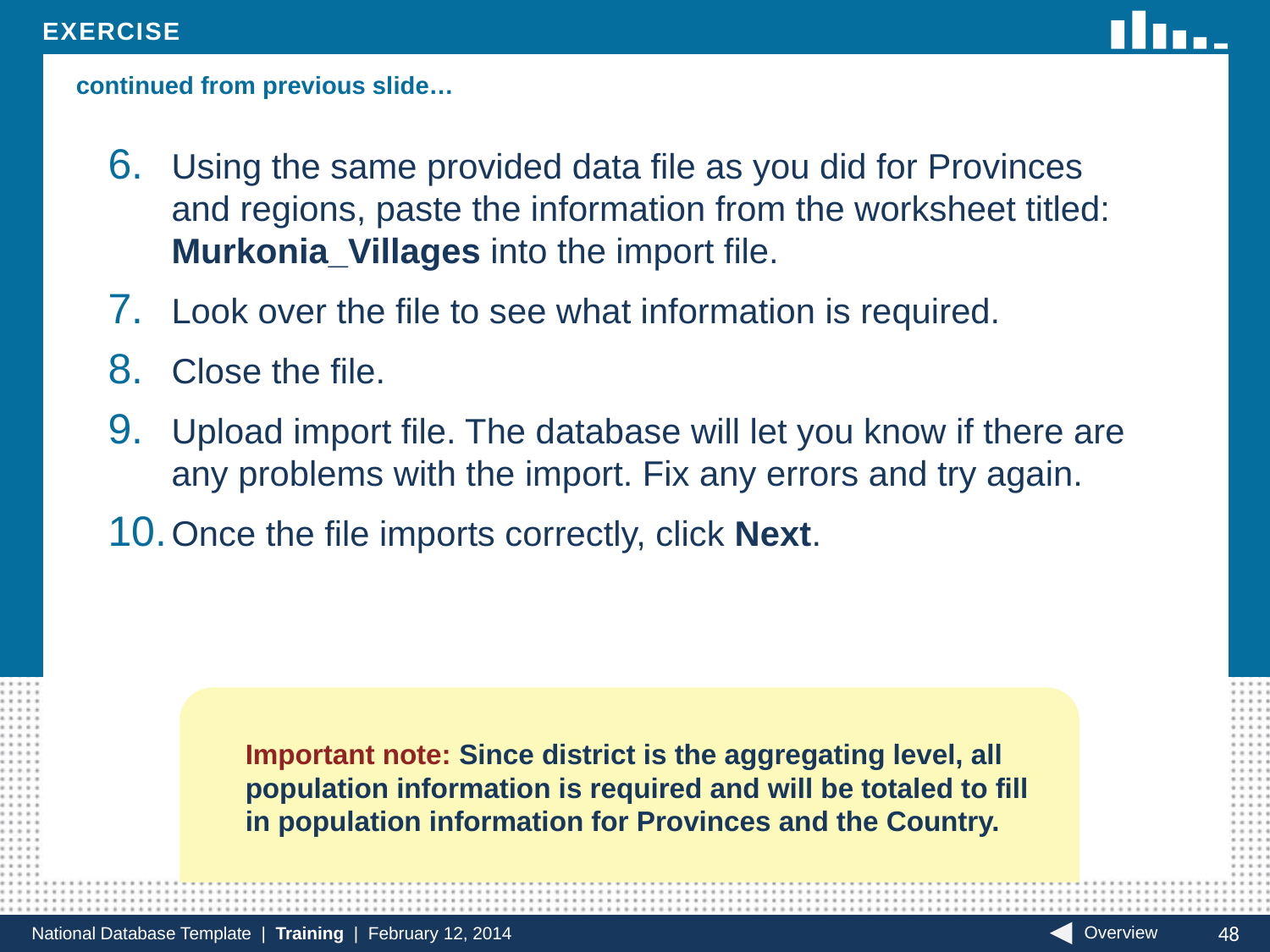

continued from previous slide…
Using the same provided data file as you did for Provinces and regions, paste the information from the worksheet titled: Murkonia_Villages into the import file.
Look over the file to see what information is required.
Close the file.
Upload import file. The database will let you know if there are any problems with the import. Fix any errors and try again.
Once the file imports correctly, click Next.

Important note: Since district is the aggregating level, all population information is required and will be totaled to fill
in population information for Provinces and the Country.